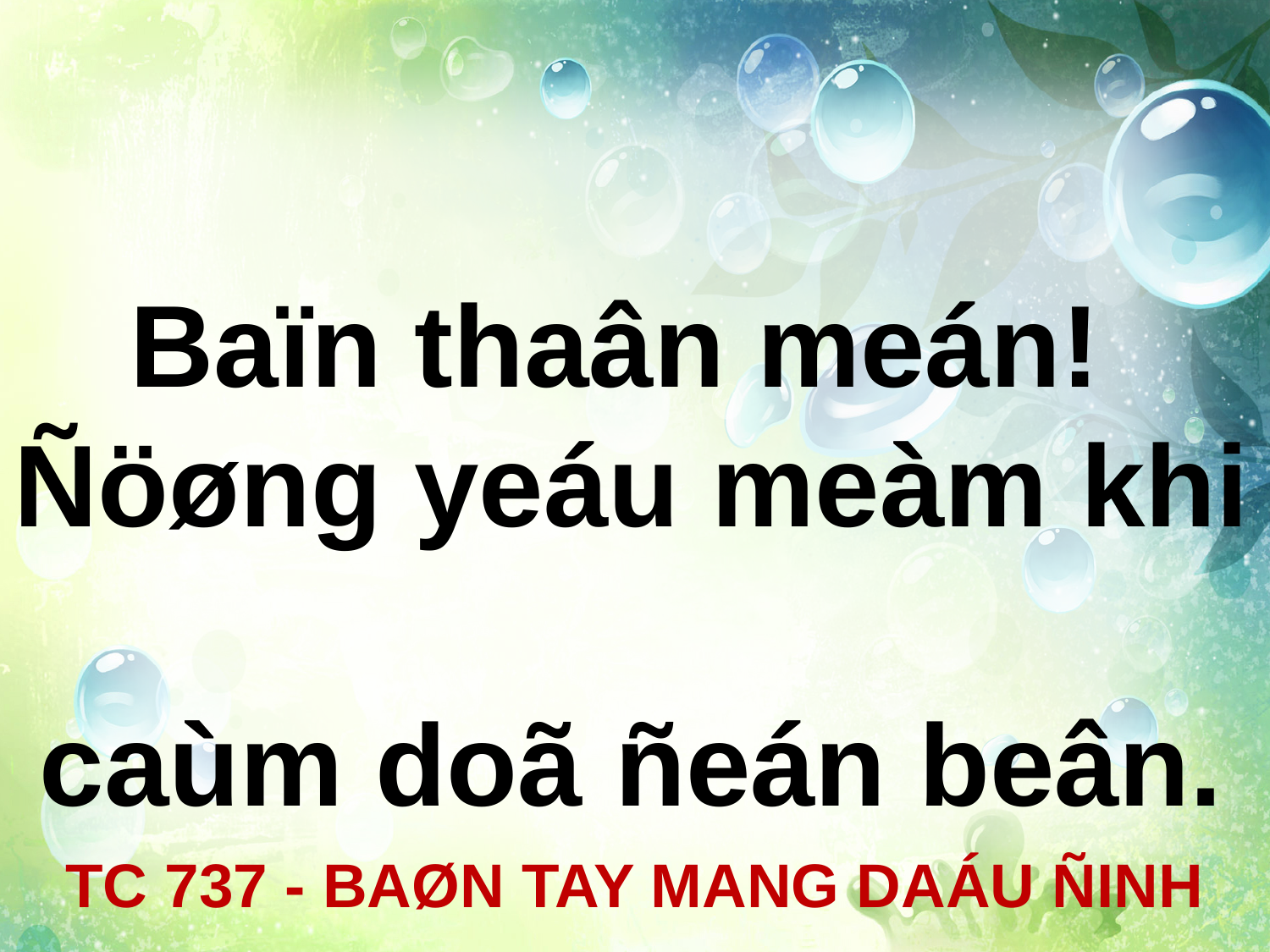

Baïn thaân meán!
Ñöøng yeáu meàm khi
caùm doã ñeán beân.
TC 737 - BAØN TAY MANG DAÁU ÑINH